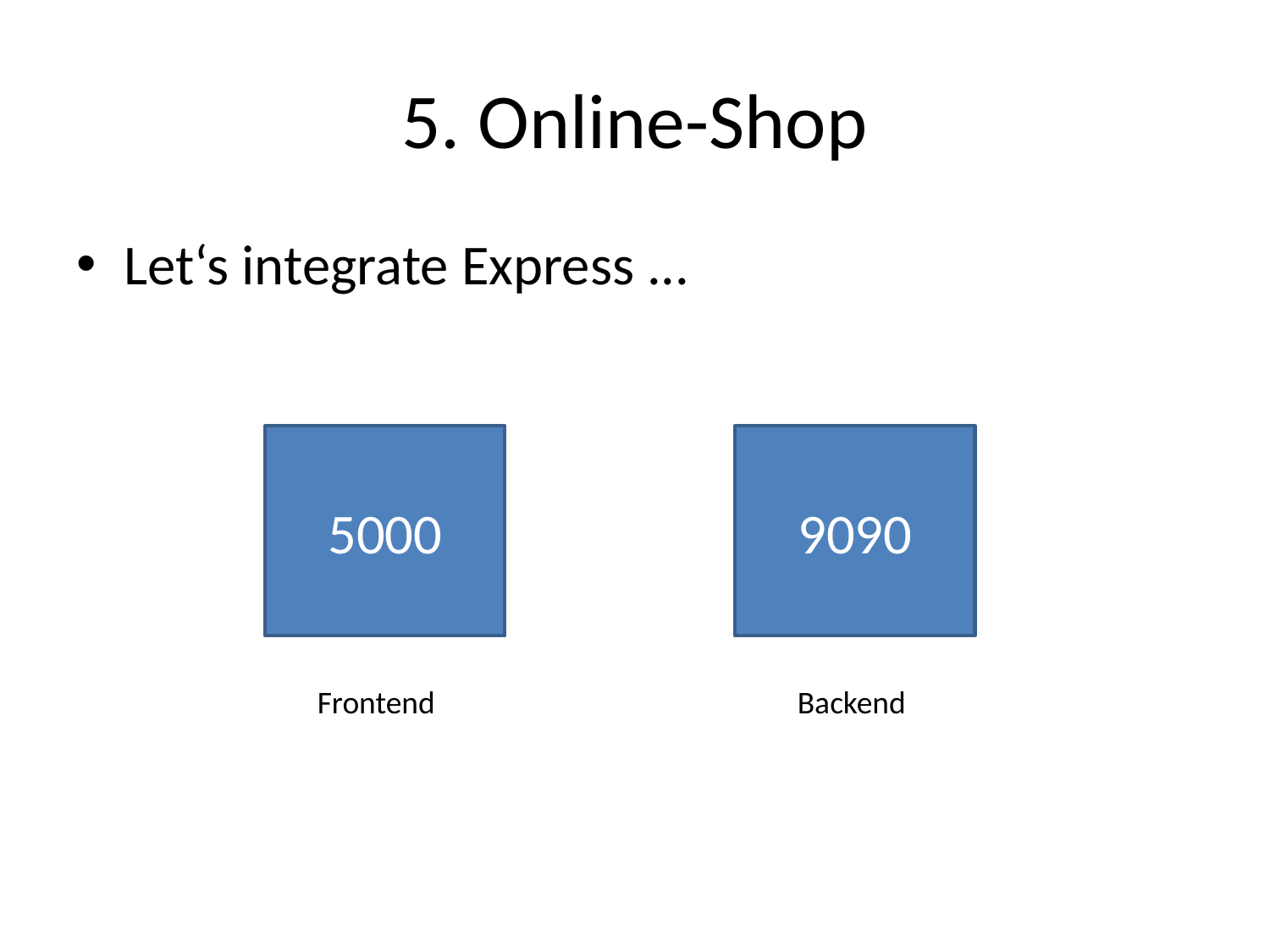

# 5. Online-Shop
Let‘s integrate Express ...
5000
9090
Frontend
Backend